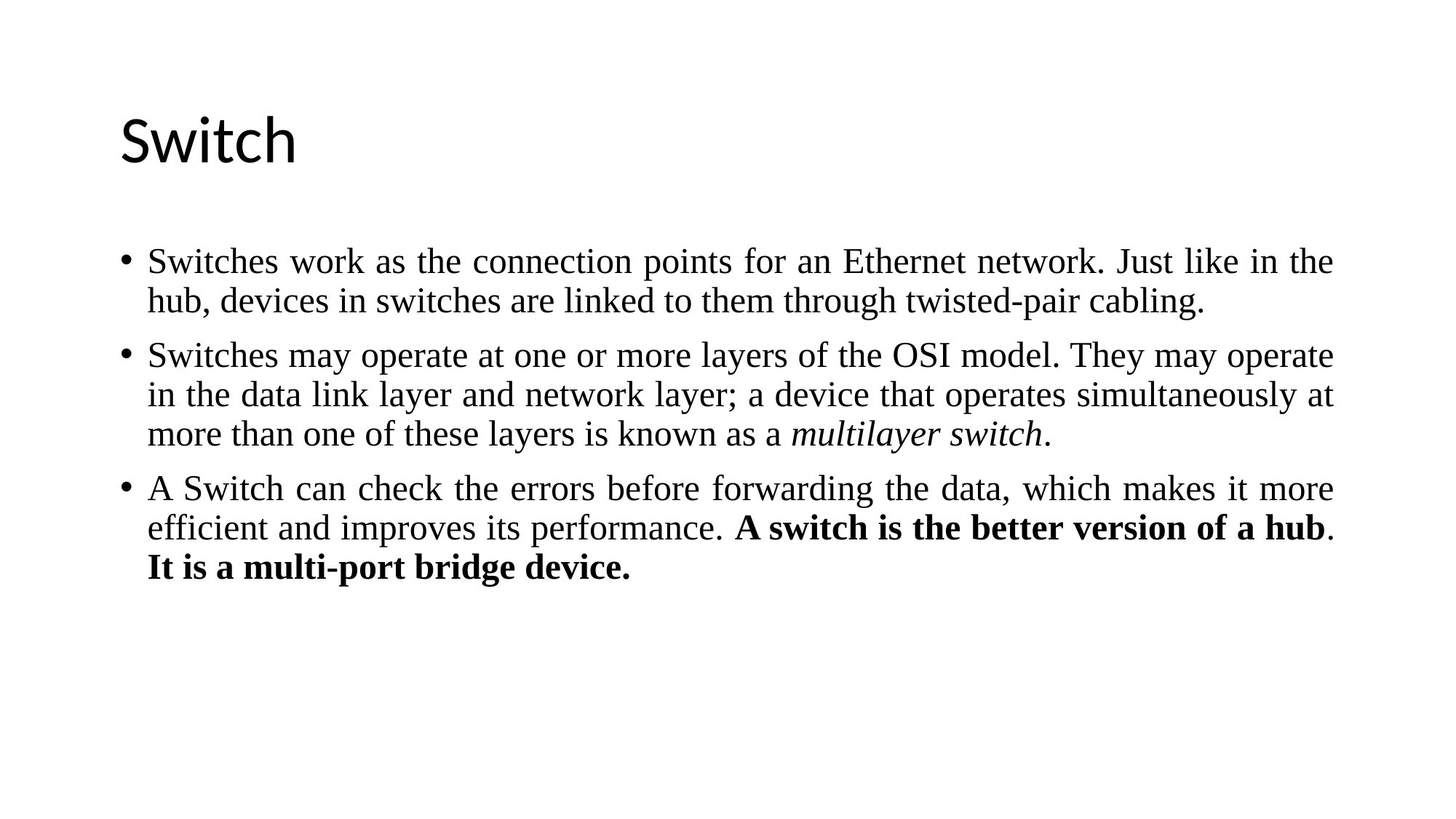

# Switch
Switches work as the connection points for an Ethernet network. Just like in the hub, devices in switches are linked to them through twisted-pair cabling.
Switches may operate at one or more layers of the OSI model. They may operate in the data link layer and network layer; a device that operates simultaneously at more than one of these layers is known as a multilayer switch.
A Switch can check the errors before forwarding the data, which makes it more efficient and improves its performance. A switch is the better version of a hub. It is a multi-port bridge device.